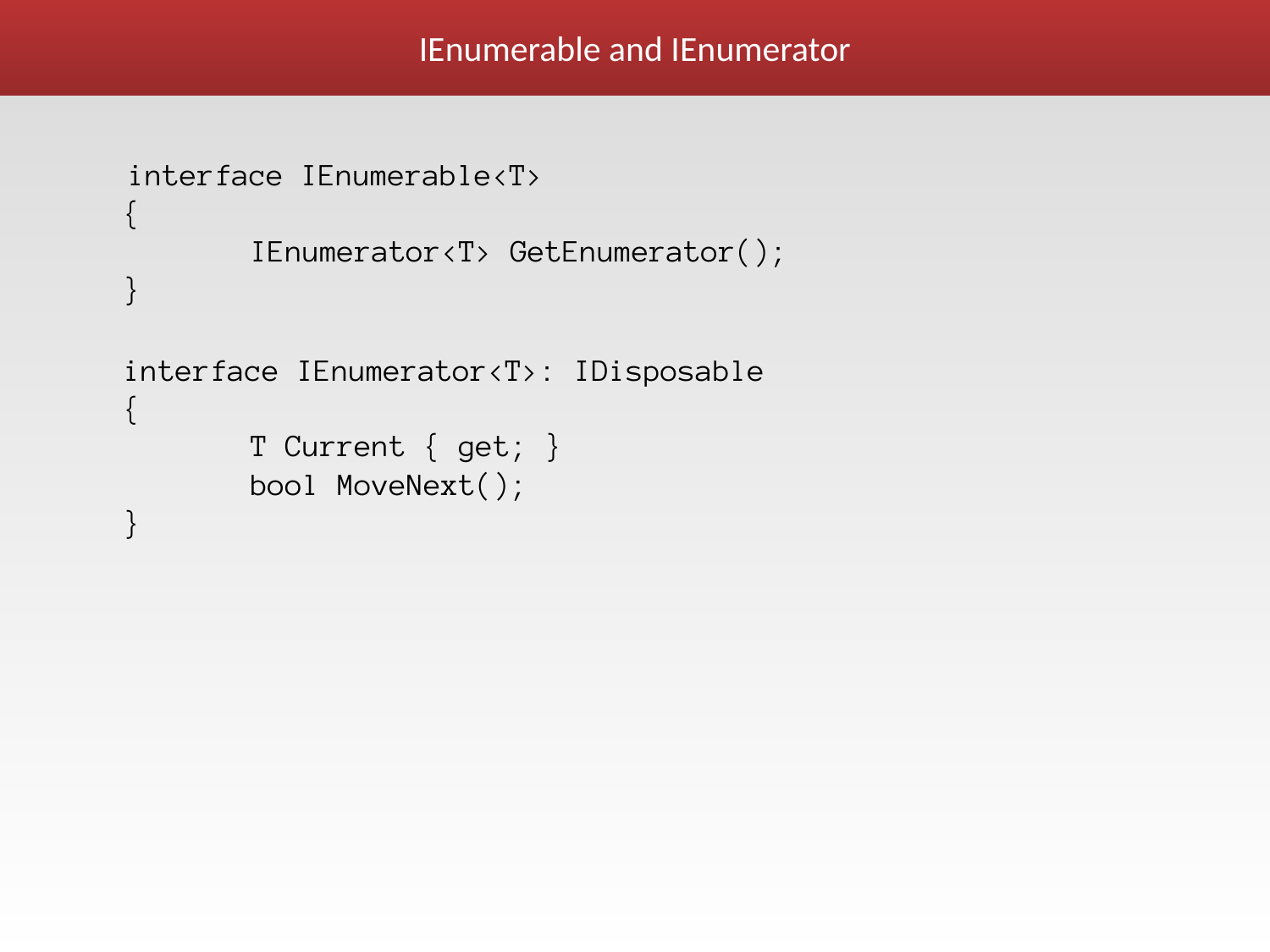

# IEnumerable and IEnumerator
   interface IEnumerable<T>
{
	IEnumerator<T> GetEnumerator();
}
	interface IEnumerator<T>: IDisposable
{
	T Current { get; }
	bool MoveNext();
}